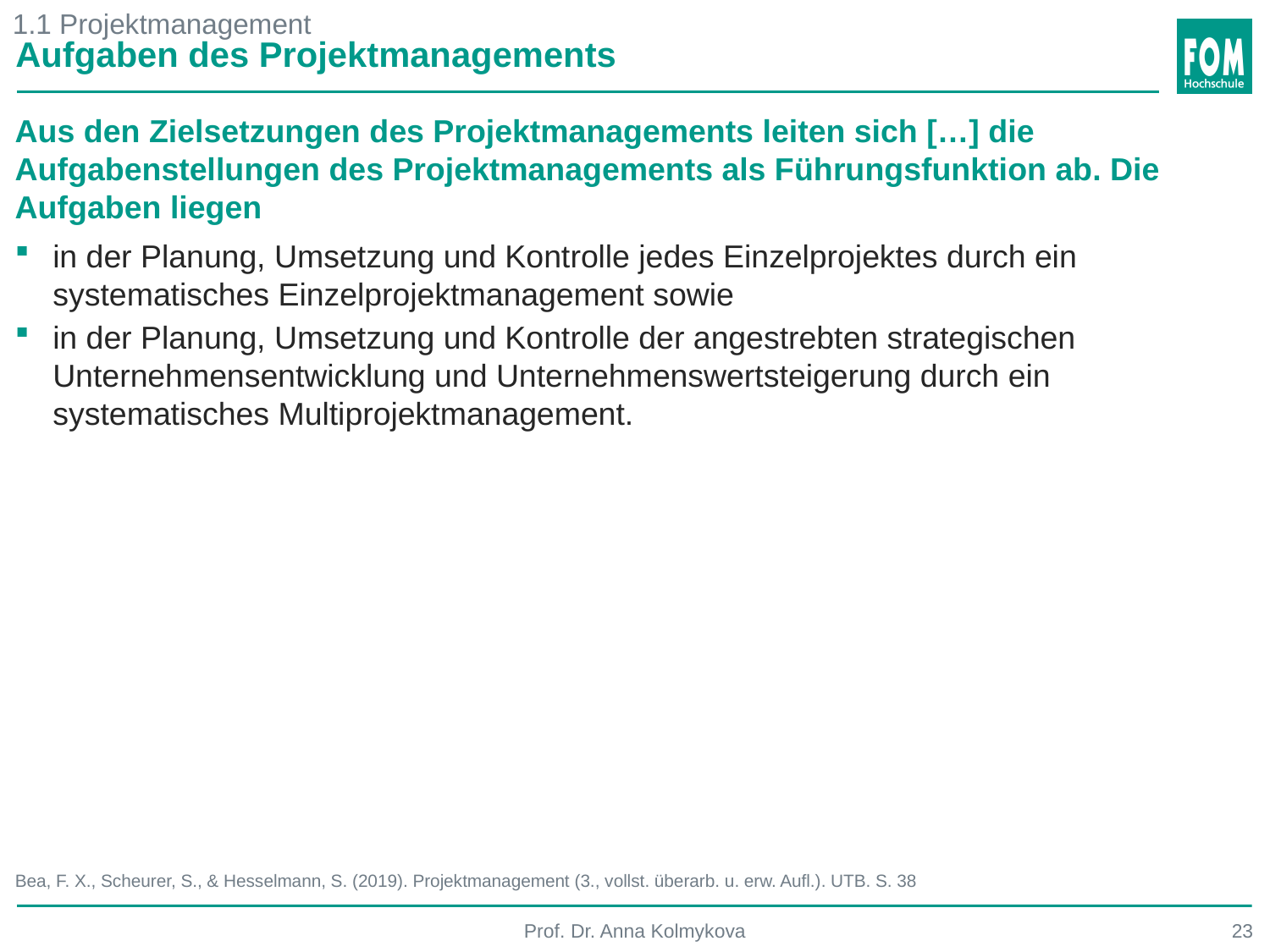

1.1 Projektmanagement
Aufgaben des Projektmanagements
Aus den Zielsetzungen des Projektmanagements leiten sich […] die Aufgabenstellungen des Projektmanagements als Führungsfunktion ab. Die Aufgaben liegen
in der Planung, Umsetzung und Kontrolle jedes Einzelprojektes durch ein systematisches Einzelprojektmanagement sowie
in der Planung, Umsetzung und Kontrolle der angestrebten strategischen Unternehmensentwicklung und Unternehmenswertsteigerung durch ein systematisches Multiprojektmanagement.

Bea, F. X., Scheurer, S., & Hesselmann, S. (2019). Projektmanagement (3., vollst. überarb. u. erw. Aufl.). UTB. S. 38
Prof. Dr. Anna Kolmykova
23